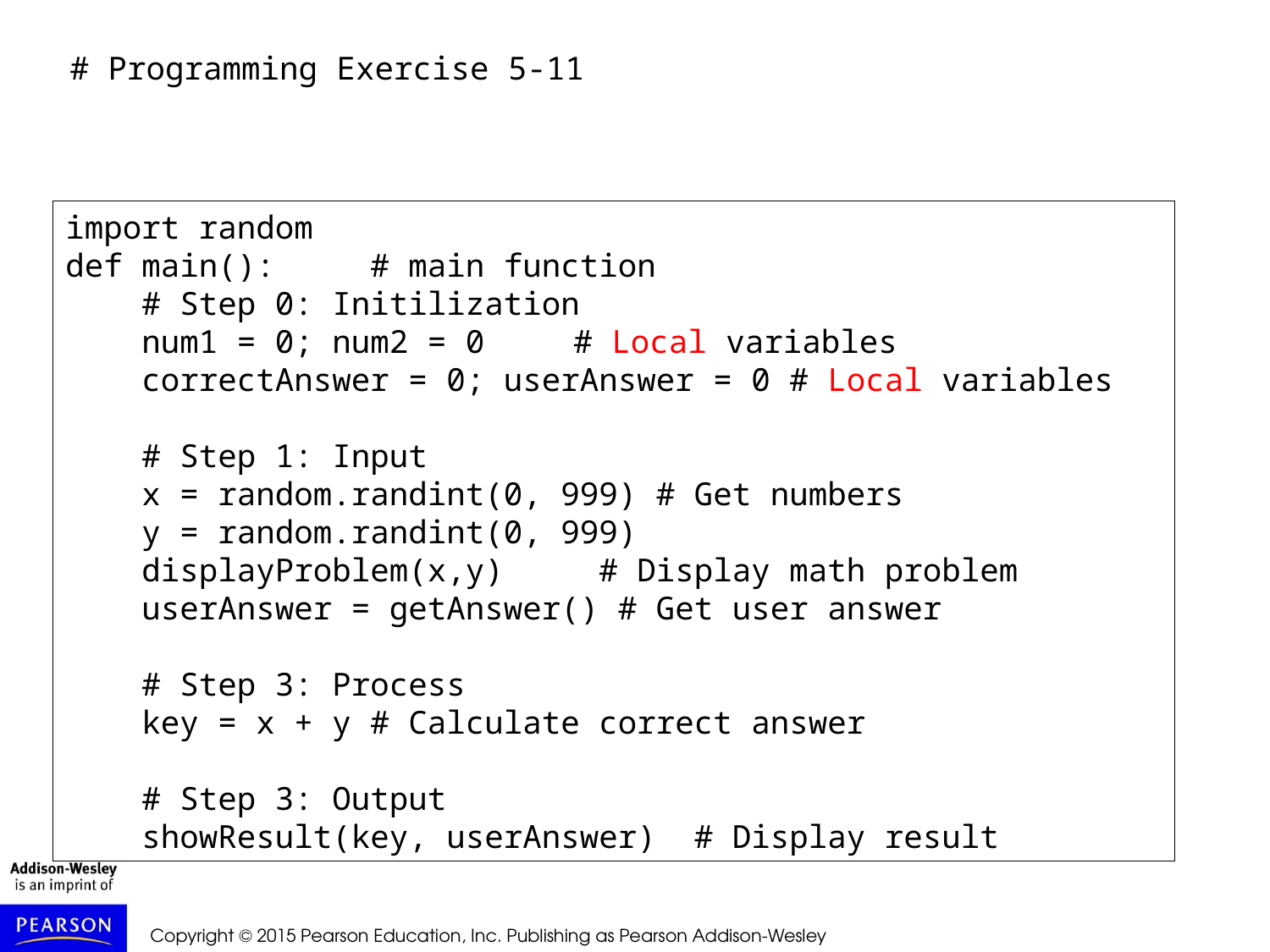

# Programming Exercise 5-11
import random
def main():     # main function
    # Step 0: Initilization
    num1 = 0; num2 = 0 	# Local variables
    correctAnswer = 0; userAnswer = 0 # Local variables

    # Step 1: Input
    x = random.randint(0, 999) # Get numbers
    y = random.randint(0, 999)
    displayProblem(x,y)     # Display math problem
    userAnswer = getAnswer() # Get user answer

    # Step 3: Process
    key = x + y # Calculate correct answer

    # Step 3: Output
    showResult(key, userAnswer)  # Display result